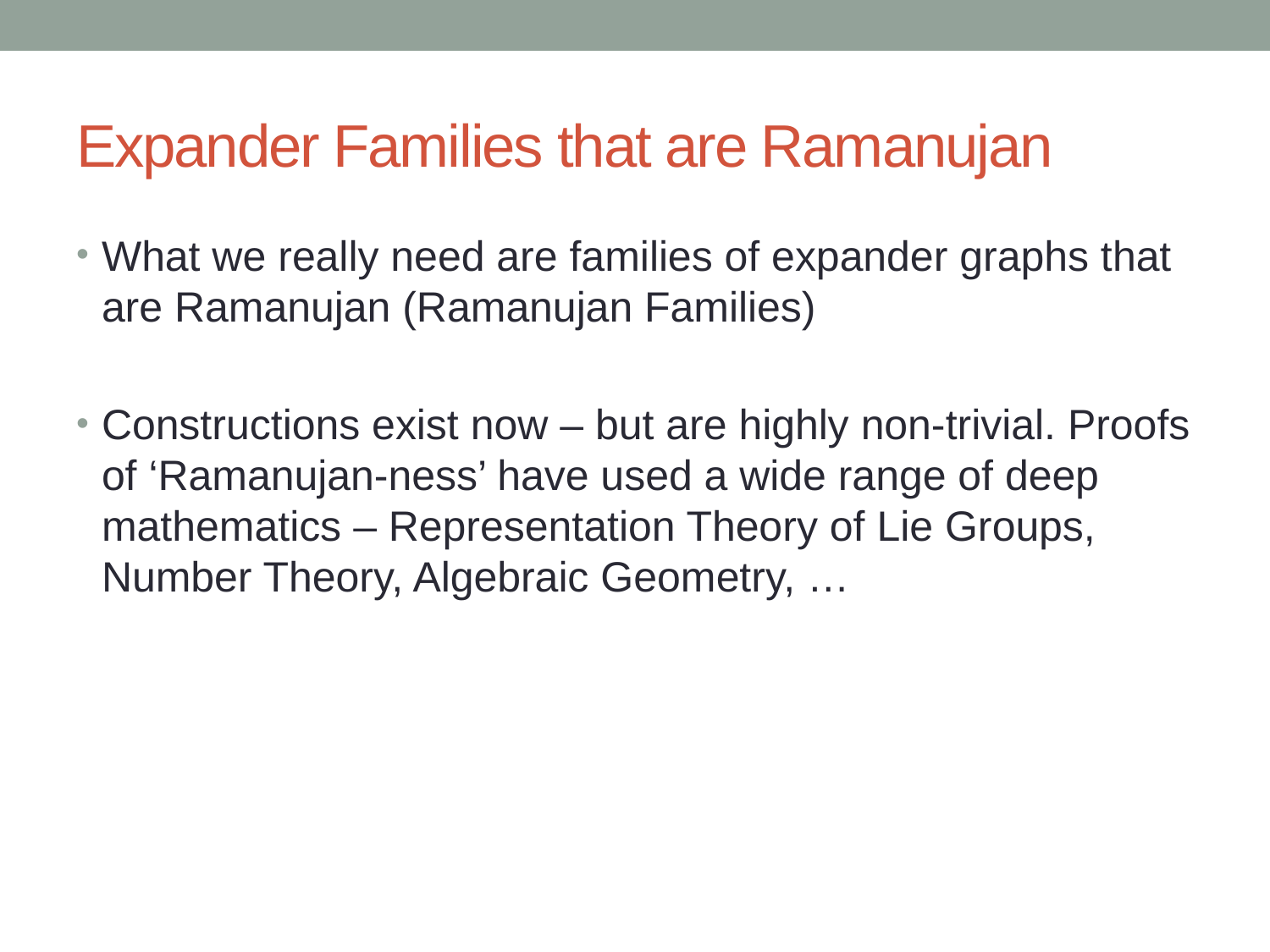

# Expander Families that are Ramanujan
What we really need are families of expander graphs that are Ramanujan (Ramanujan Families)

Constructions exist now – but are highly non-trivial. Proofs of ‘Ramanujan-ness’ have used a wide range of deep mathematics – Representation Theory of Lie Groups, Number Theory, Algebraic Geometry, …